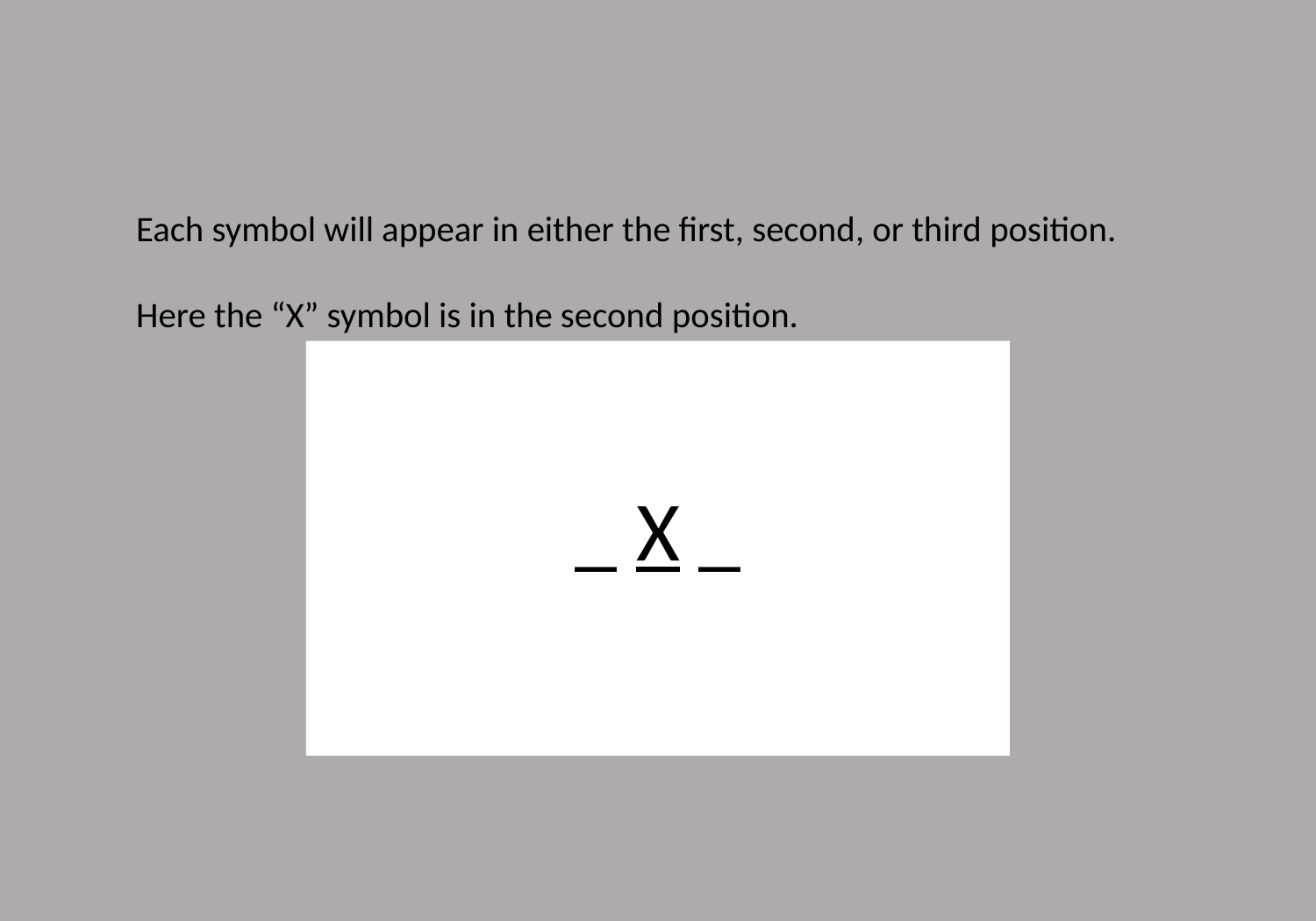

Each symbol will appear in either the first, second, or third position.

Here the “X” symbol is in the second position.

_ X _